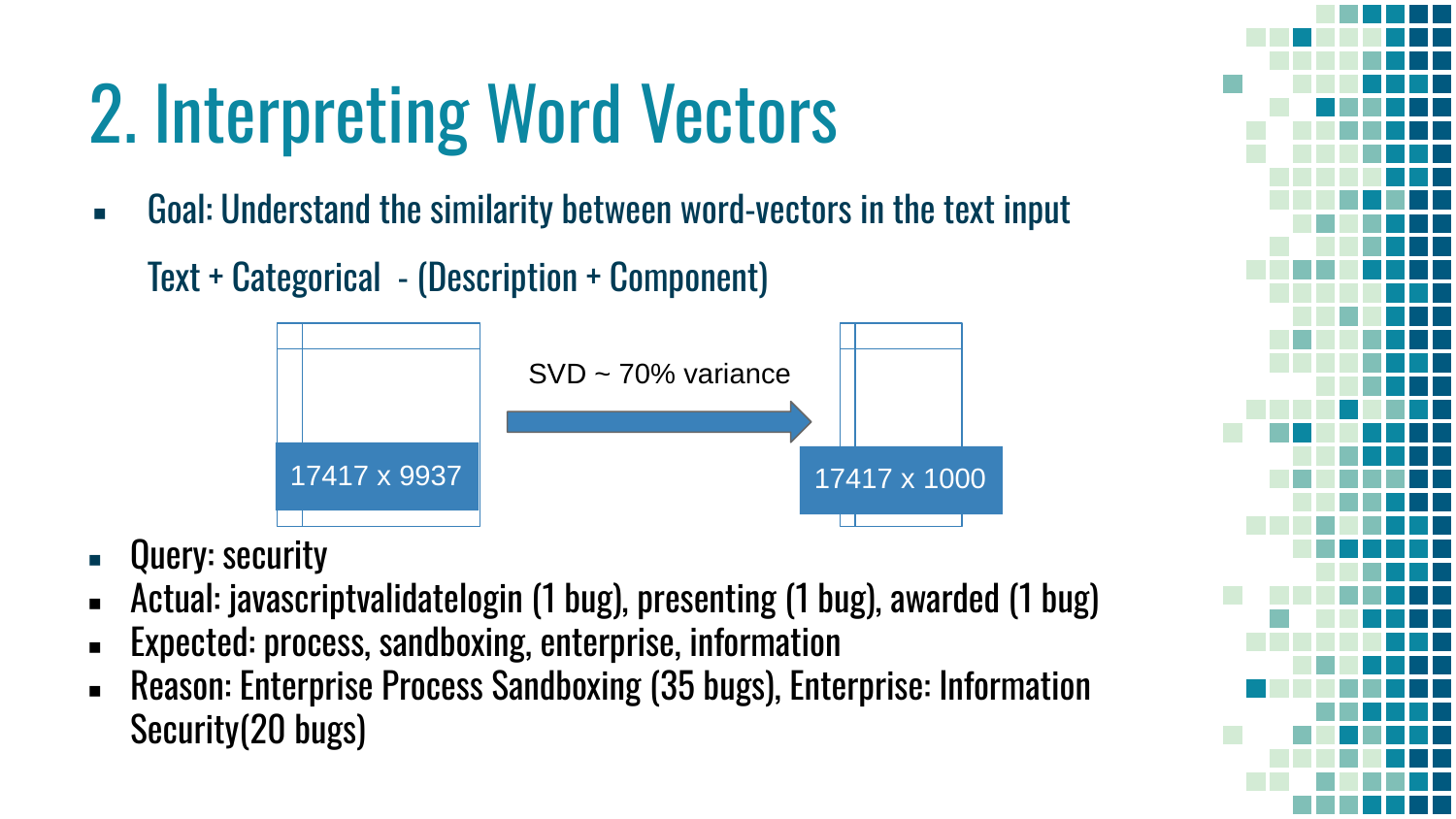

# 2. Interpreting Word Vectors
Goal: Understand the similarity between word-vectors in the text input
Text + Categorical  - (Description + Component)

SVD ~ 70% variance

17417 x 9937

17417 x 1000

Query: security
Actual: javascriptvalidatelogin (1 bug), presenting (1 bug), awarded (1 bug)
Expected: process, sandboxing, enterprise, information
Reason: Enterprise Process Sandboxing (35 bugs), Enterprise: Information Security(20 bugs)